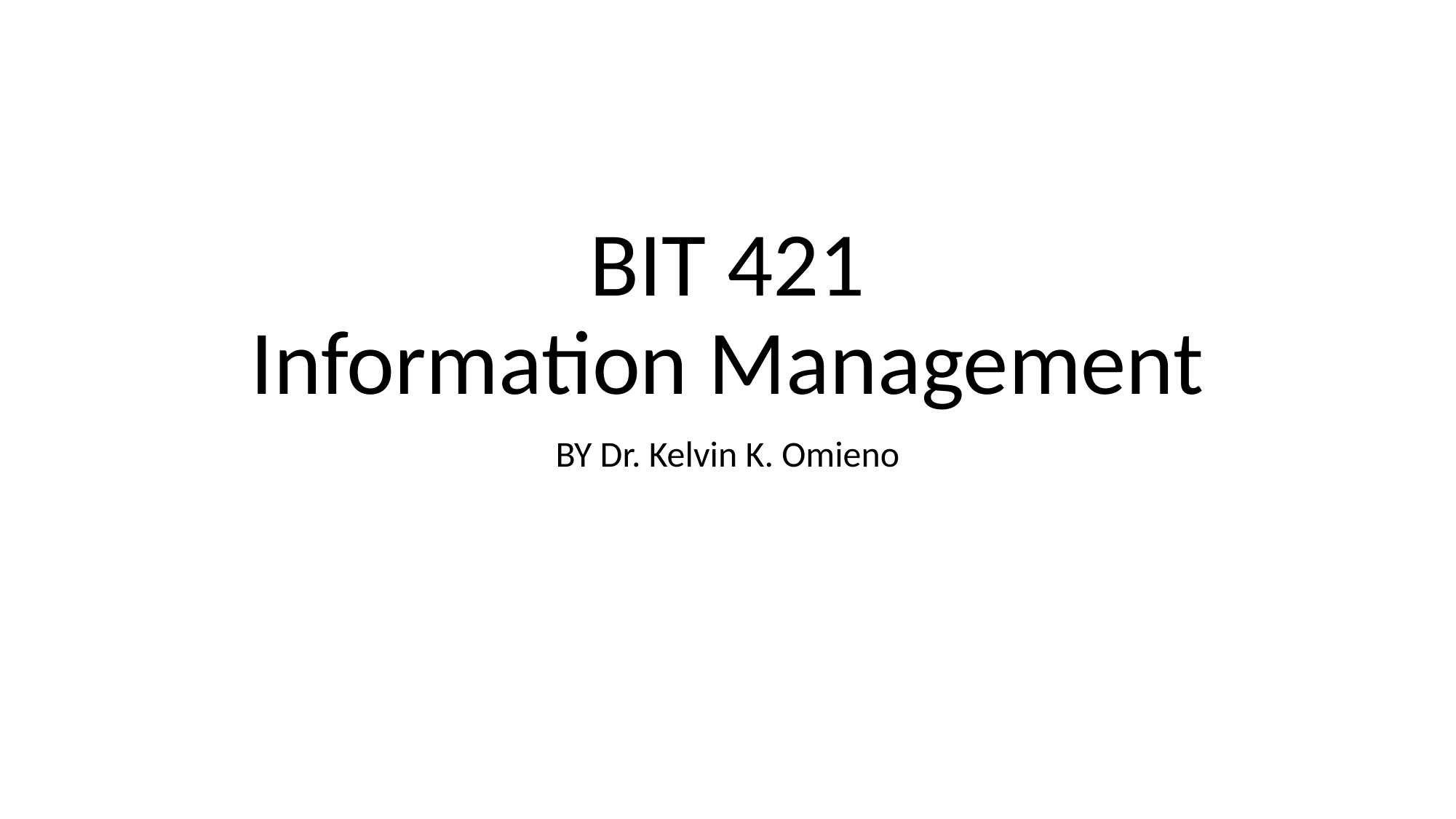

# BIT 421 Information Management
BY Dr. Kelvin K. Omieno